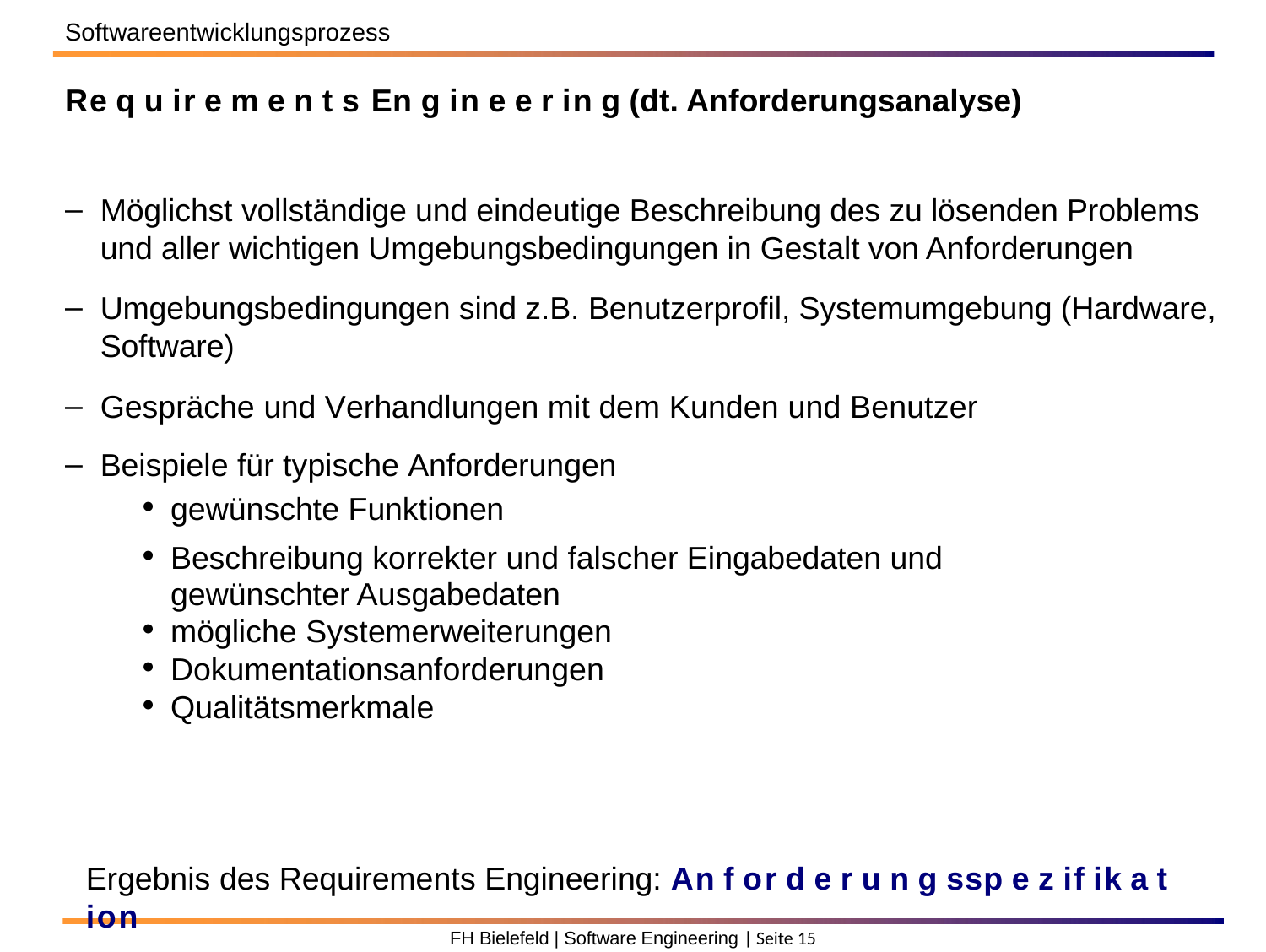

Softwareentwicklungsprozess

Re q u ir e m e n t s En g in e e r in g (dt. Anforderungsanalyse)

Möglichst vollständige und eindeutige Beschreibung des zu lösenden Problems und aller wichtigen Umgebungsbedingungen in Gestalt von Anforderungen
Umgebungsbedingungen sind z.B. Benutzerprofil, Systemumgebung (Hardware, Software)
Gespräche und Verhandlungen mit dem Kunden und Benutzer

Beispiele für typische Anforderungen
gewünschte Funktionen
Beschreibung korrekter und falscher Eingabedaten und gewünschter Ausgabedaten
mögliche Systemerweiterungen
Dokumentationsanforderungen
Qualitätsmerkmale

Ergebnis des Requirements Engineering: An f or d e r u n g ssp e z if ik a t ion